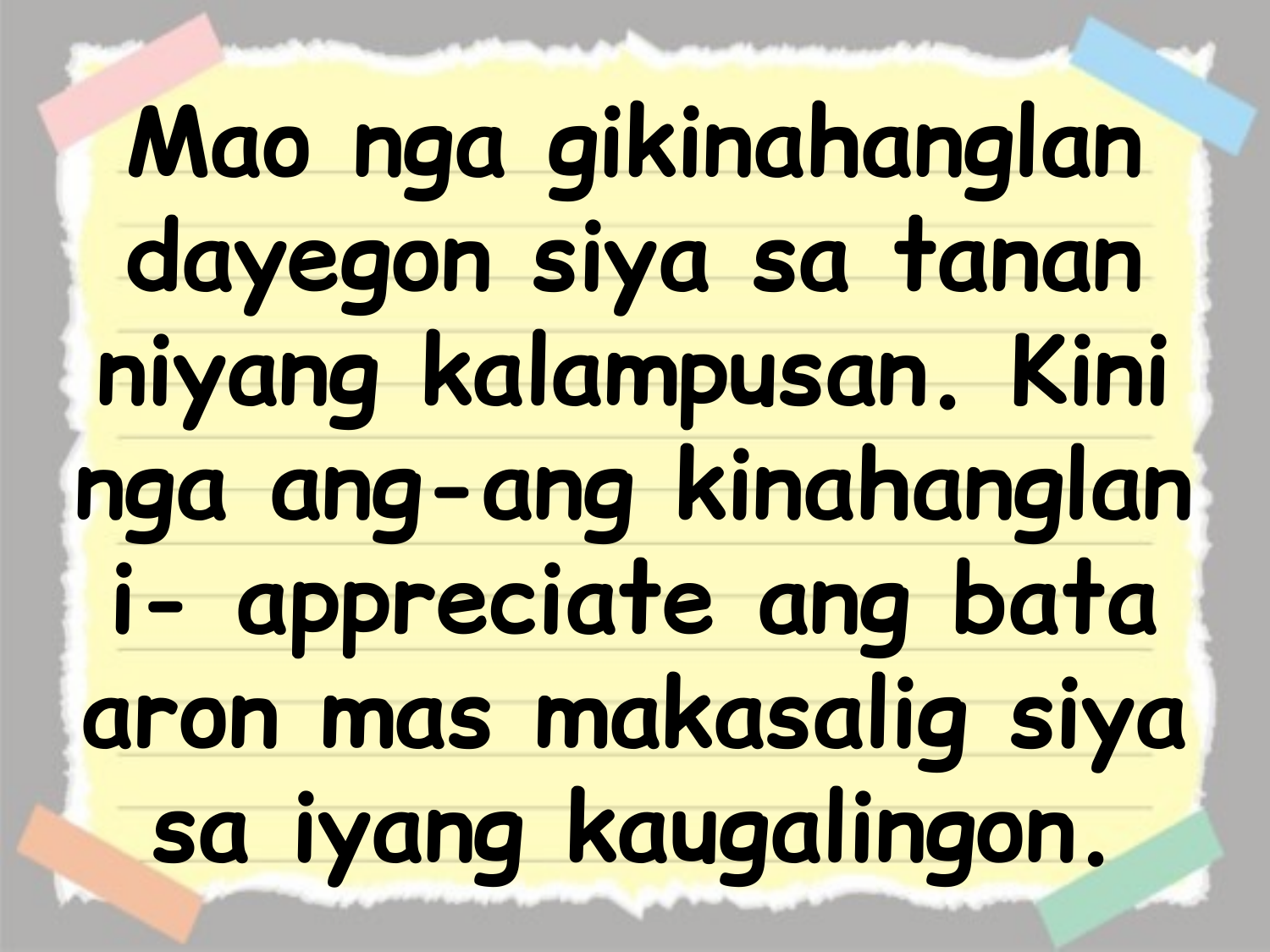

Mao nga gikinahanglan dayegon siya sa tanan niyang kalampusan. Kini nga ang-ang kinahanglan i- appreciate ang bata aron mas makasalig siya sa iyang kaugalingon.